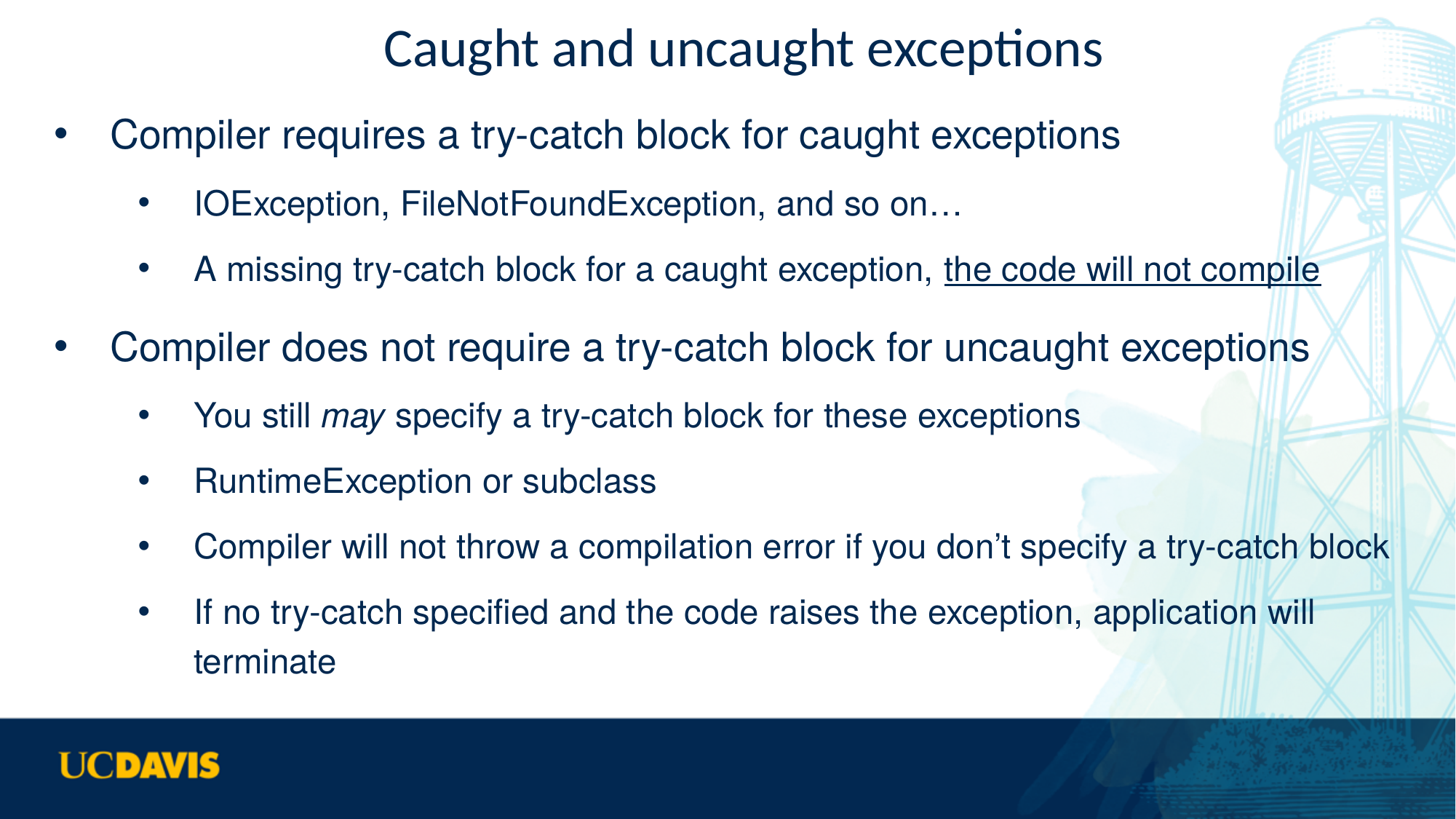

# Caught and uncaught exceptions
Compiler requires a try-catch block for caught exceptions
IOException, FileNotFoundException, and so on…
A missing try-catch block for a caught exception, the code will not compile
Compiler does not require a try-catch block for uncaught exceptions
You still may specify a try-catch block for these exceptions
RuntimeException or subclass
Compiler will not throw a compilation error if you don’t specify a try-catch block
If no try-catch specified and the code raises the exception, application will terminate